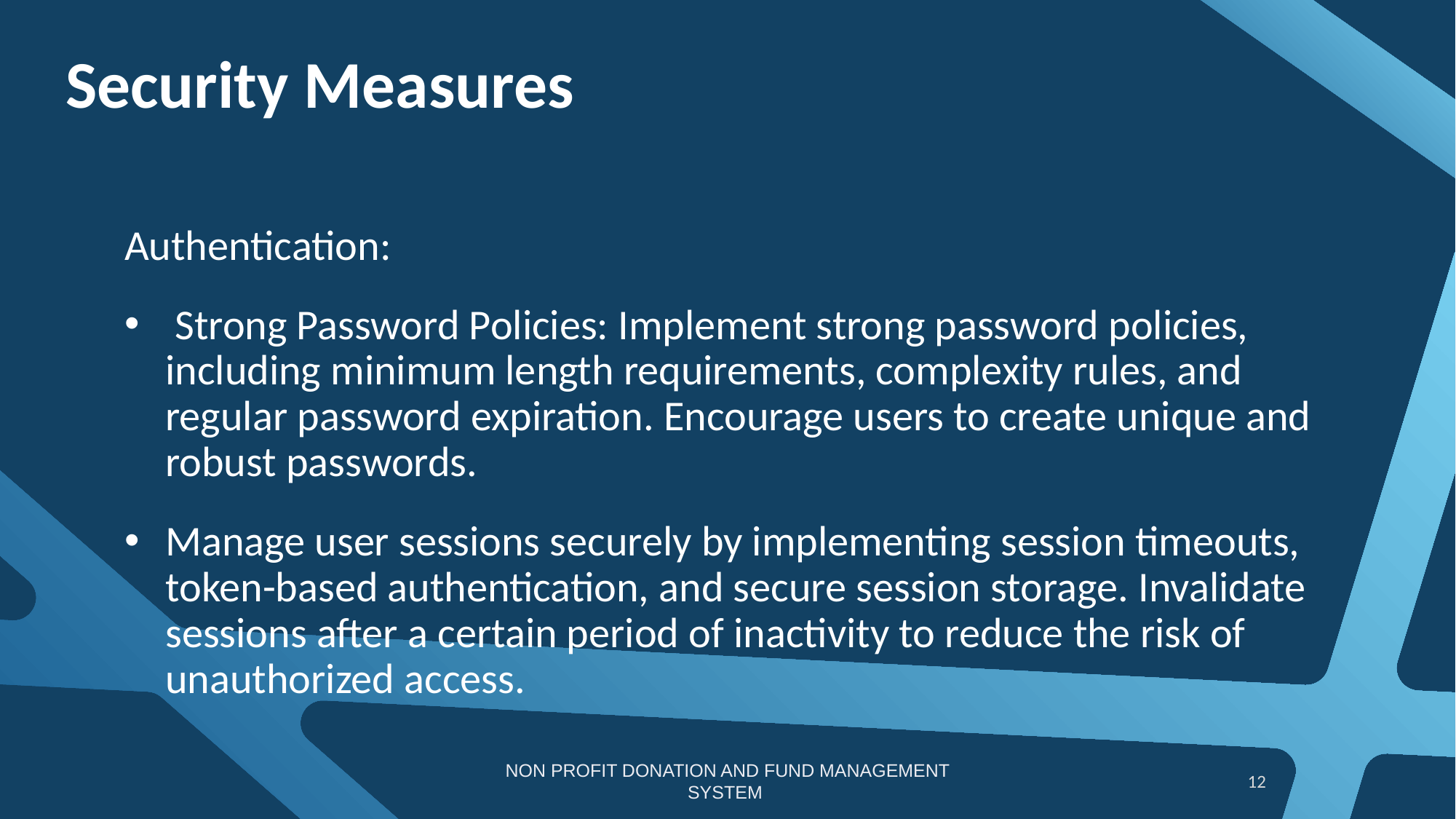

# Security Measures
Authentication:
 Strong Password Policies: Implement strong password policies, including minimum length requirements, complexity rules, and regular password expiration. Encourage users to create unique and robust passwords.
Manage user sessions securely by implementing session timeouts, token-based authentication, and secure session storage. Invalidate sessions after a certain period of inactivity to reduce the risk of unauthorized access.
NON PROFIT DONATION AND FUND MANAGEMENT SYSTEM
12